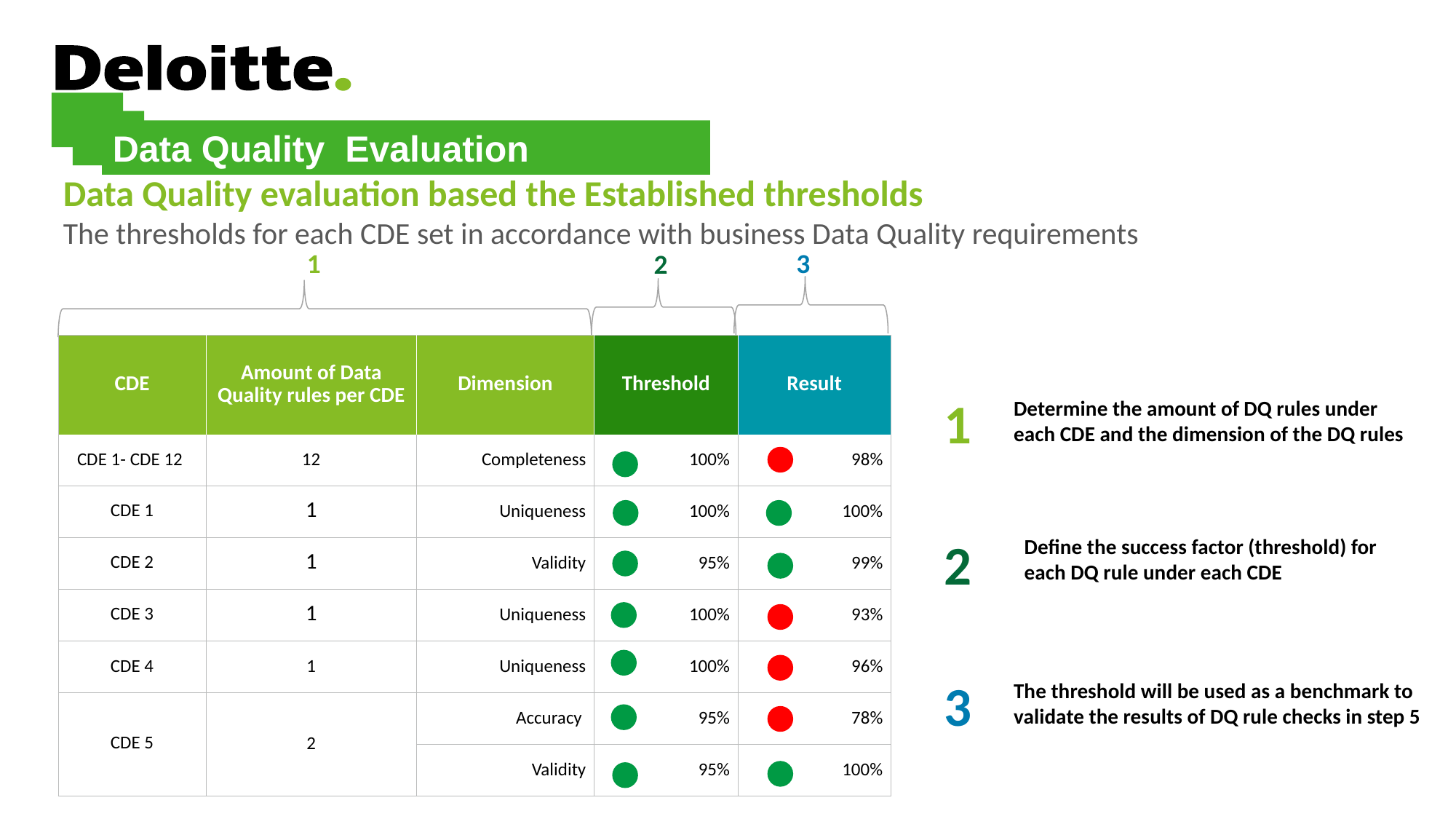

Data Quality  Evaluation
Data Quality evaluation based the Established thresholds
The thresholds for each CDE set in accordance with business Data Quality requirements

1
3
2
| CDE | Amount of Data Quality rules per CDE | Dimension | Threshold | Result |
| --- | --- | --- | --- | --- |
| CDE 1- CDE 12 | 12 | Completeness | 100% | 98% |
| CDE 1 | 1 | Uniqueness | 100% | 100% |
| CDE 2 | 1 | Validity | 95% | 99% |
| CDE 3 | 1 | Uniqueness | 100% | 93% |
| CDE 4 | 1 | Uniqueness | 100% | 96% |
| CDE 5 | 2 | Accuracy | 95% | 78% |
|  |  | Validity | 95% | 100% |
1
Determine the amount of DQ rules under each CDE and the dimension of the DQ rules
2
Define the success factor (threshold) for each DQ rule under each CDE
3
The threshold will be used as a benchmark to validate the results of DQ rule checks in step 5